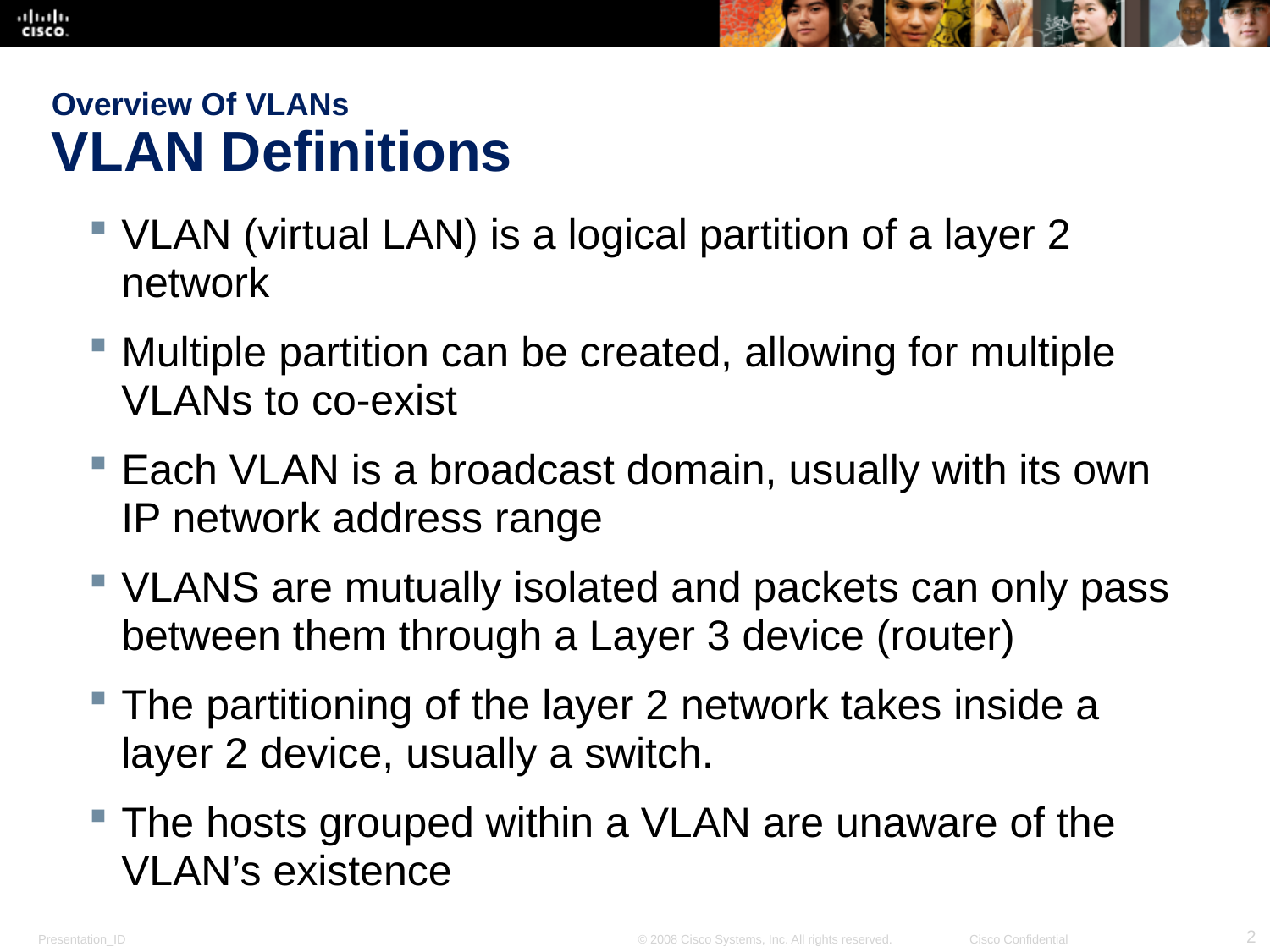

# Overview Of VLANs VLAN Definitions
VLAN (virtual LAN) is a logical partition of a layer 2 network
Multiple partition can be created, allowing for multiple VLANs to co-exist
Each VLAN is a broadcast domain, usually with its own IP network address range
VLANS are mutually isolated and packets can only pass between them through a Layer 3 device (router)
The partitioning of the layer 2 network takes inside a layer 2 device, usually a switch.
The hosts grouped within a VLAN are unaware of the VLAN’s existence